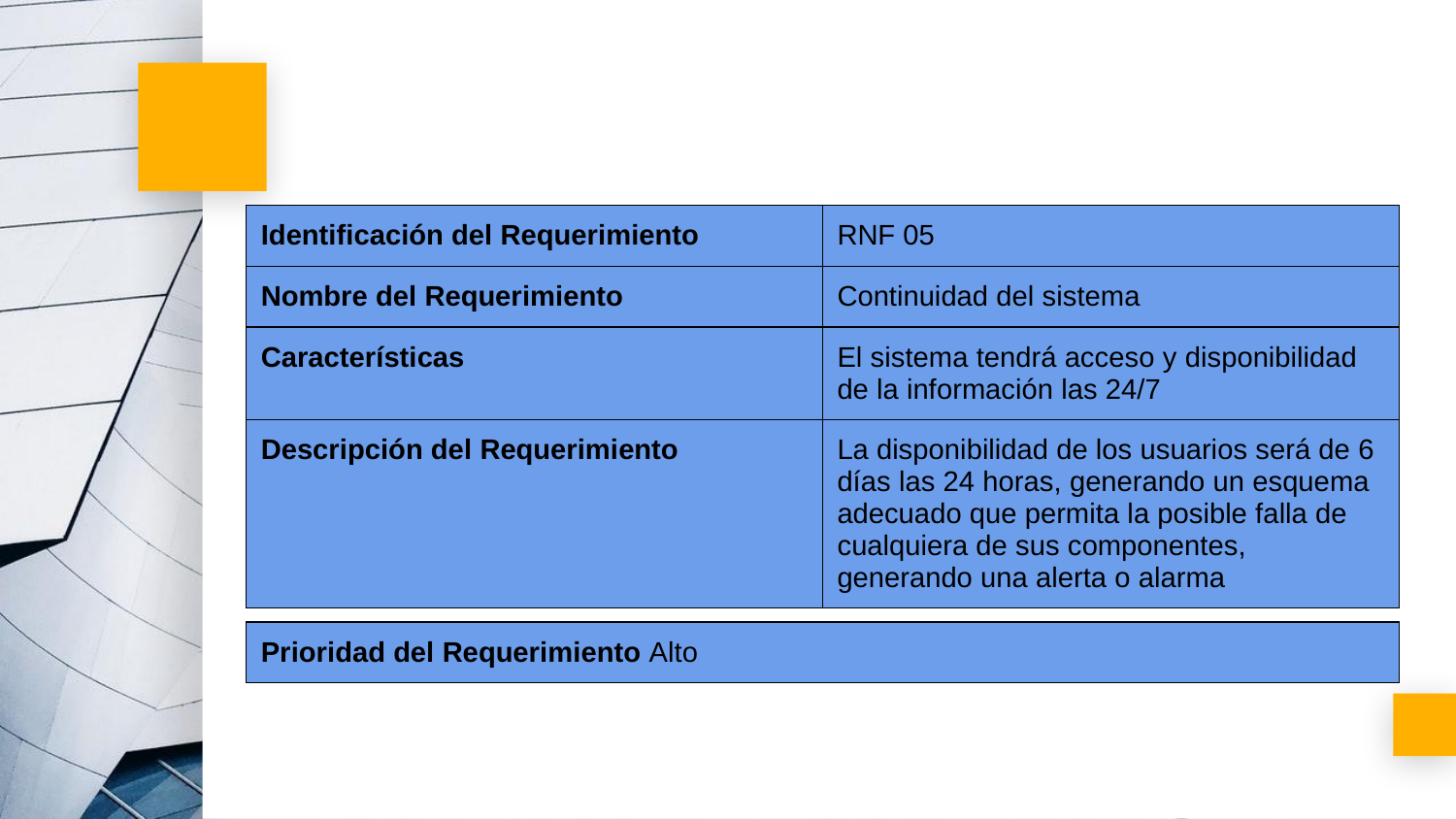

| Identificación del Requerimiento | RNF 05 |
| --- | --- |
| Nombre del Requerimiento | Continuidad del sistema |
| Características | El sistema tendrá acceso y disponibilidad de la información las 24/7 |
| Descripción del Requerimiento | La disponibilidad de los usuarios será de 6 días las 24 horas, generando un esquema adecuado que permita la posible falla de cualquiera de sus componentes, generando una alerta o alarma |
| Prioridad del Requerimiento Alto |
| --- |